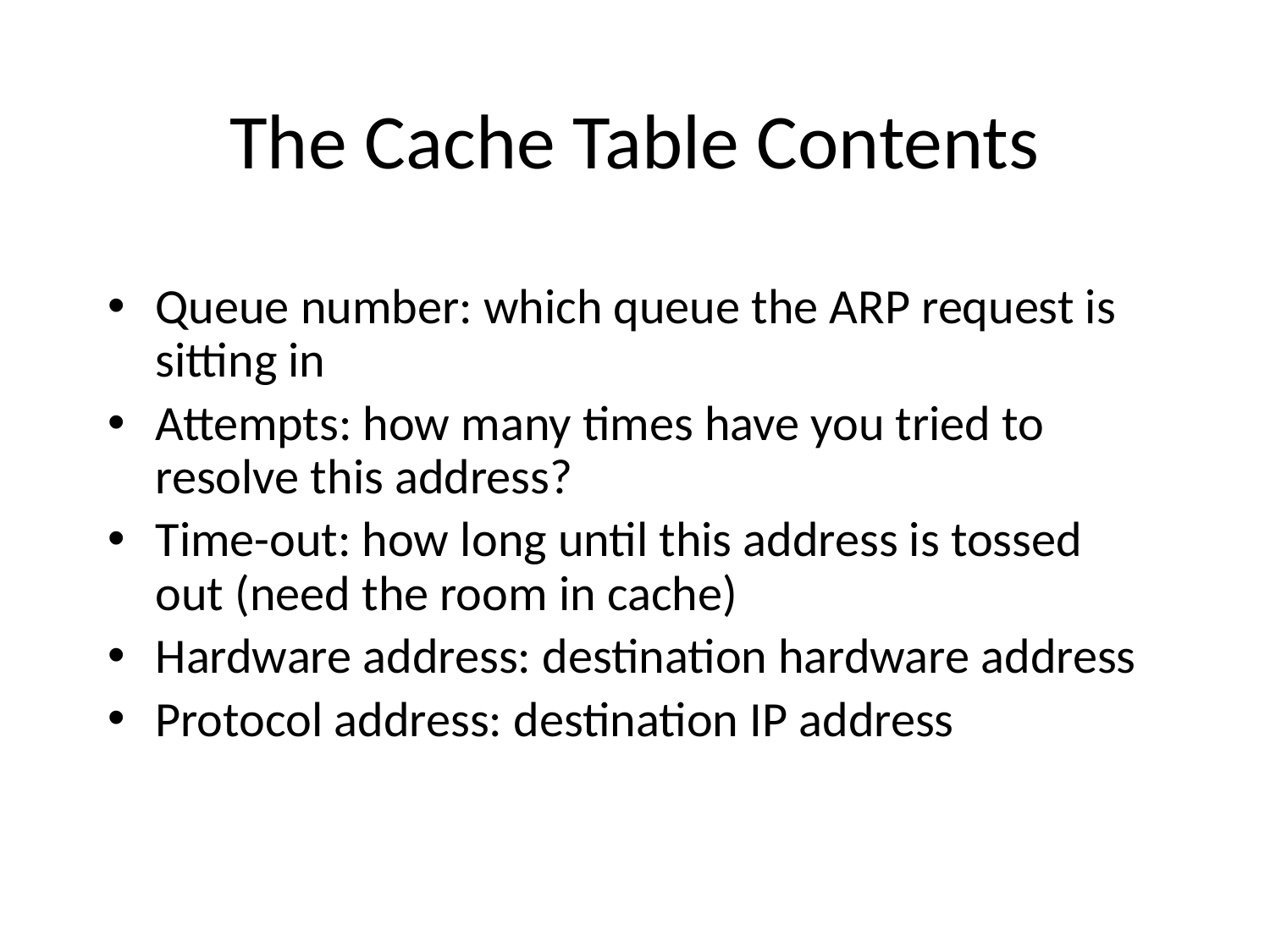

# The Cache Table Contents
Queue number: which queue the ARP request is sitting in
Attempts: how many times have you tried to resolve this address?
Time-out: how long until this address is tossed out (need the room in cache)
Hardware address: destination hardware address
Protocol address: destination IP address